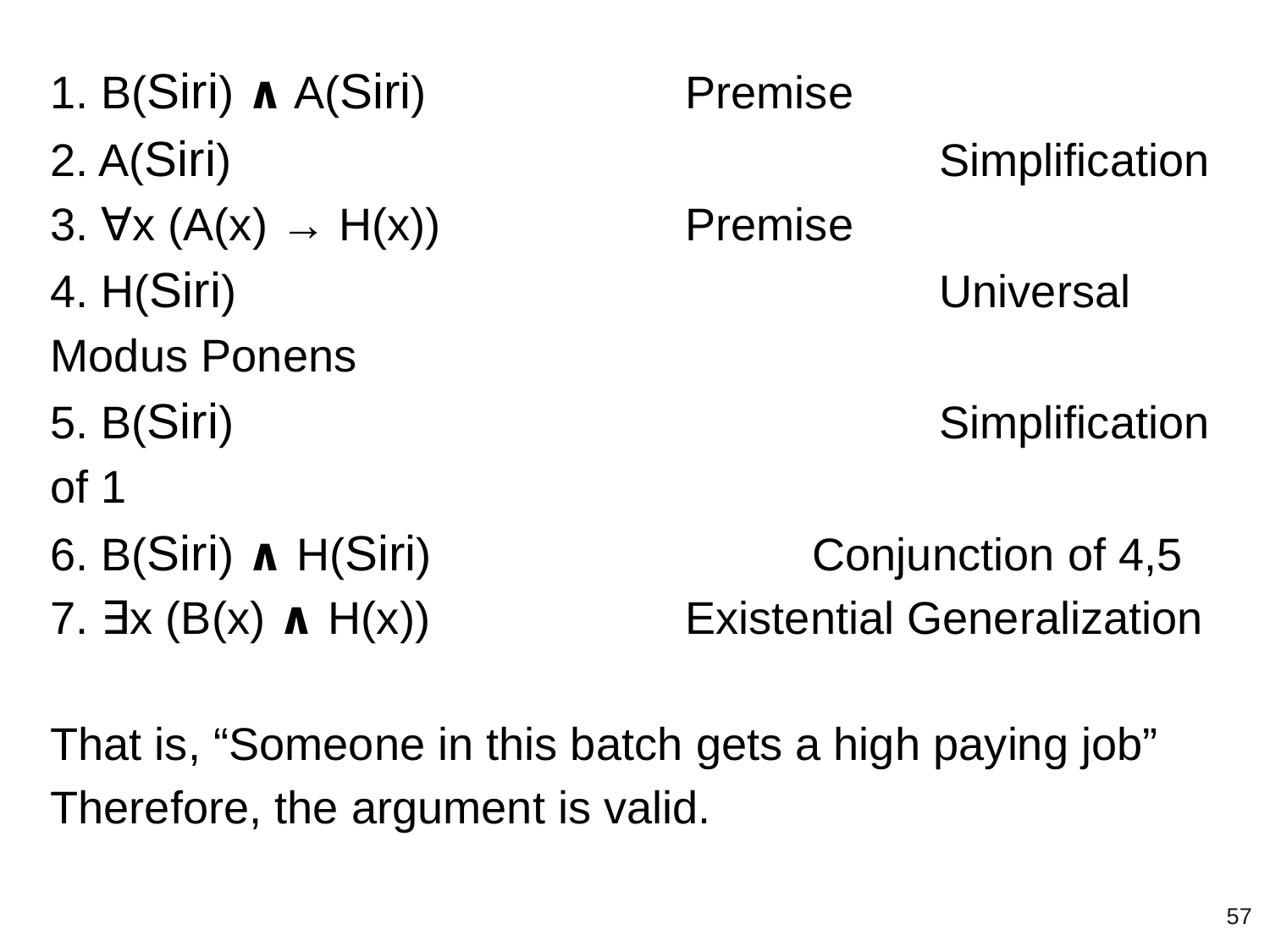

1. B(Siri) ∧ A(Siri)			Premise
2. A(Siri)						Simplification
3. ∀x (A(x) → H(x))		Premise
4. H(Siri)						Universal Modus Ponens
5. B(Siri)						Simplification of 1
6. B(Siri) ∧ H(Siri)			Conjunction of 4,5
7. ∃x (B(x) ∧ H(x))			Existential Generalization

That is, “Someone in this batch gets a high paying job”
Therefore, the argument is valid.
57